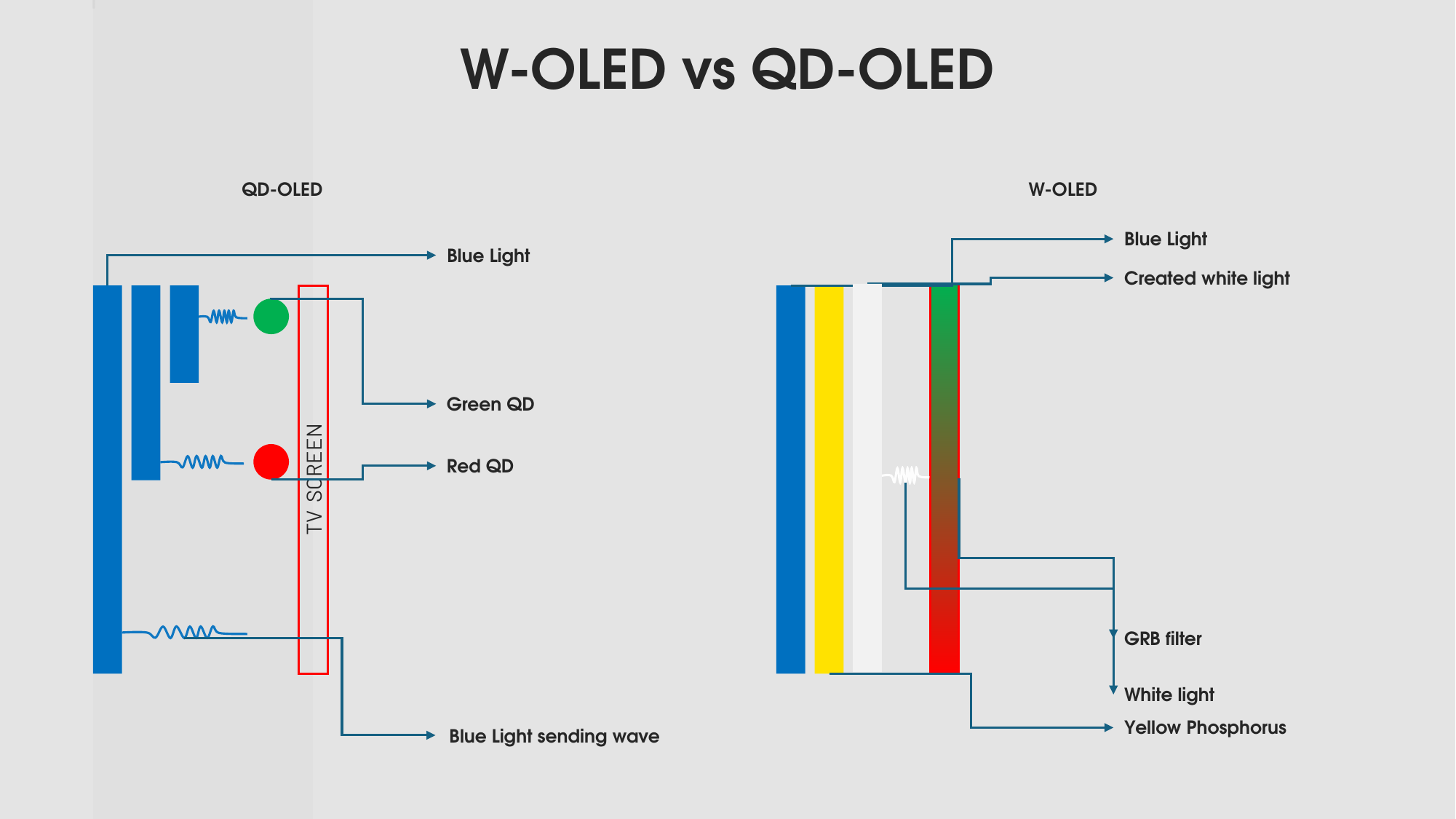

W-OLED vs QD-OLED
QD-OLED
Blue Light

TV  SCREEN

Green QD
Red QD
Blue Light sending wave
W-OLED
Blue Light
Created white light

GRB filter
White light
Yellow Phosphorus